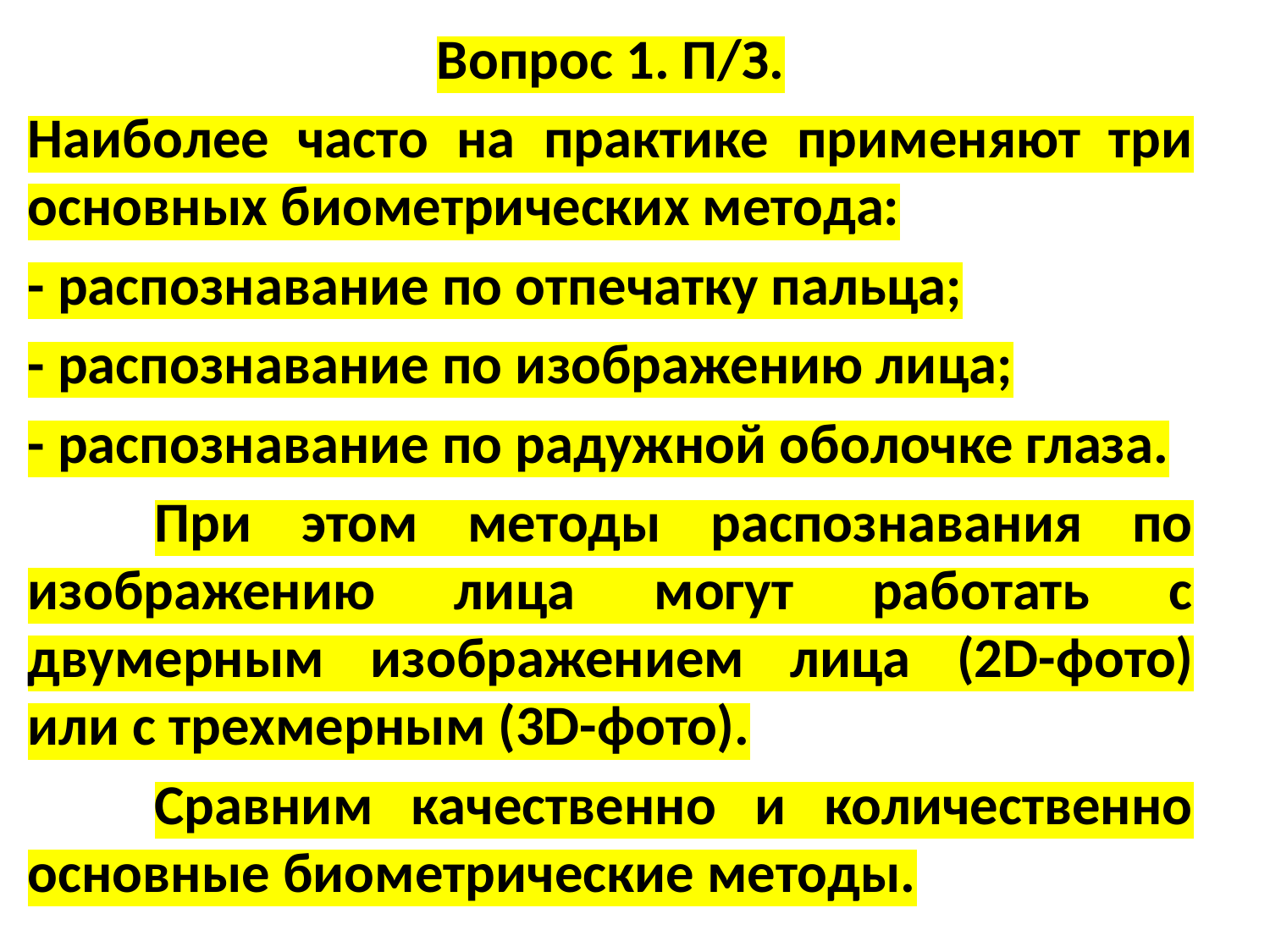

Вопрос 1. П/З.
Наиболее часто на практике применяют три основных биометрических метода:
- распознавание по отпечатку пальца;
- распознавание по изображению лица;
- распознавание по радужной оболочке глаза.
	При этом методы распознавания по изображению лица могут работать с двумерным изображением лица (2D-фото) или с трехмерным (3D-фото).
	Сравним качественно и количественно основные биометрические методы.